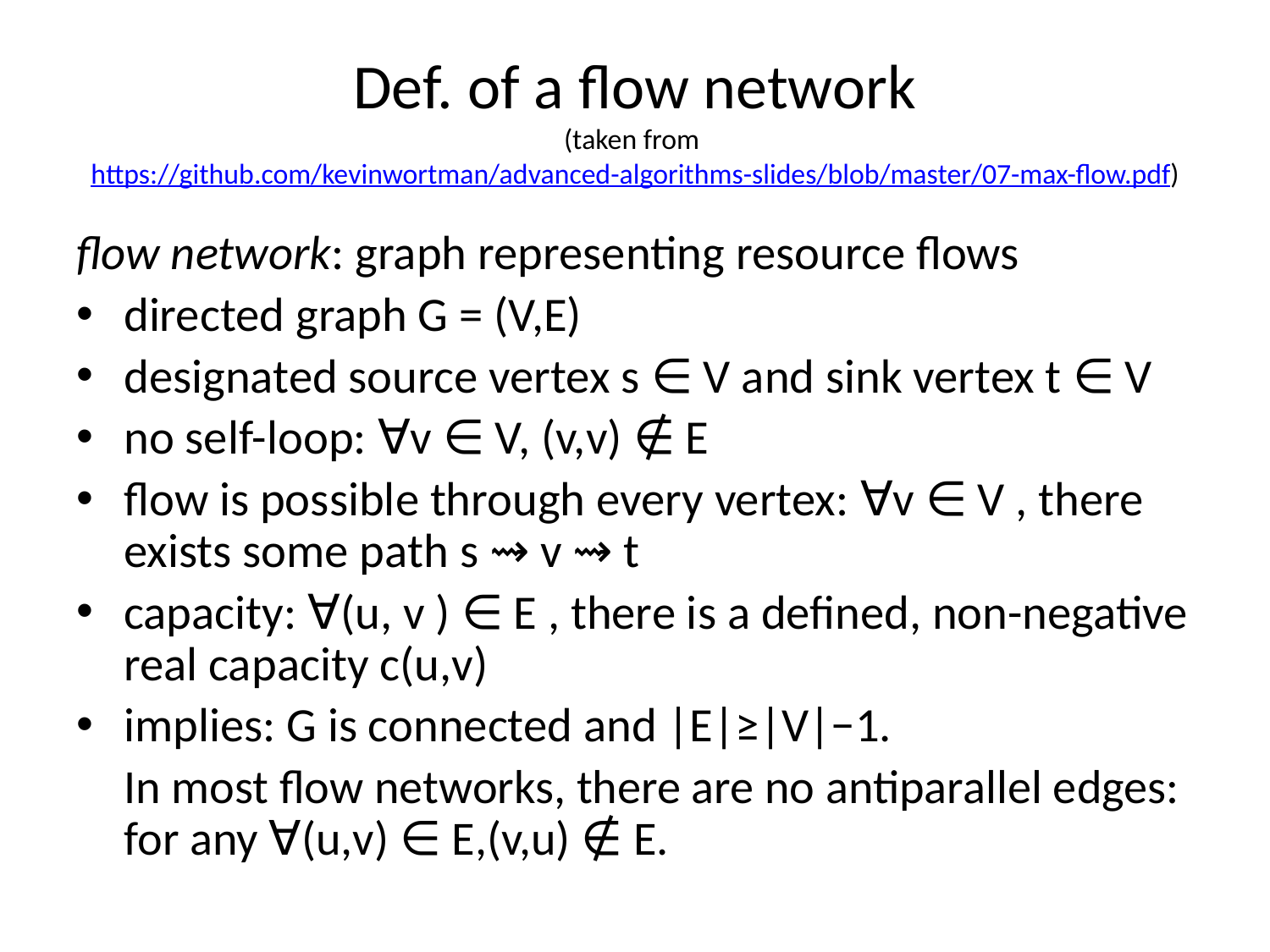

# Def. of a flow network (taken from https://github.com/kevinwortman/advanced-algorithms-slides/blob/master/07-max-flow.pdf)
flow network: graph representing resource flows
directed graph G = (V,E)
designated source vertex s ∈ V and sink vertex t ∈ V
no self-loop: ∀v ∈ V, (v,v) ∉ E
flow is possible through every vertex: ∀v ∈ V , there exists some path s ⇝ v ⇝ t
capacity: ∀(u, v ) ∈ E , there is a defined, non-negative real capacity c(u,v)
implies: G is connected and |E|≥|V|−1.
In most flow networks, there are no antiparallel edges: for any ∀(u,v) ∈ E,(v,u) ∉ E.